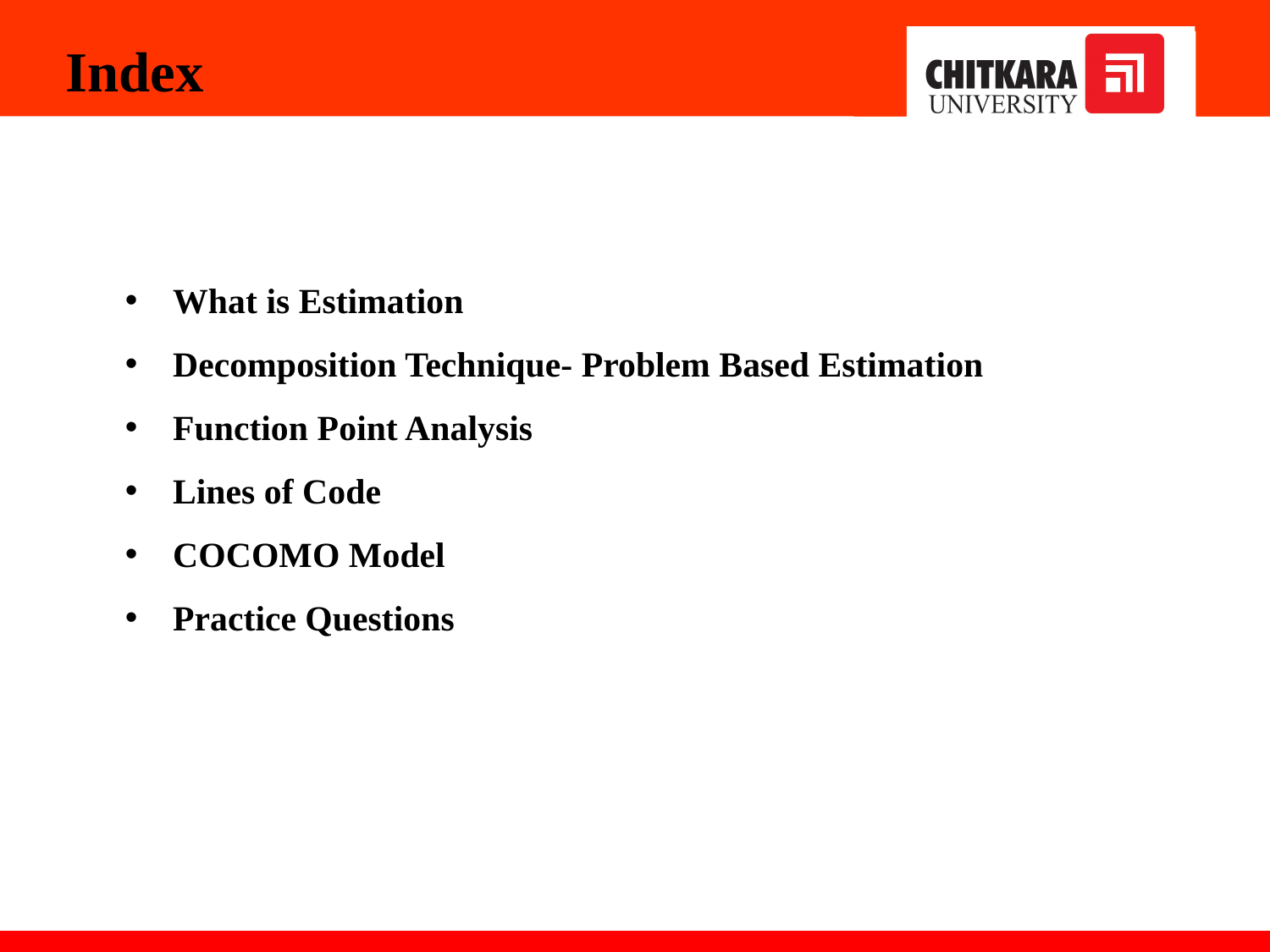

Index

What is Estimation
Decomposition Technique- Problem Based Estimation
Function Point Analysis
Lines of Code
COCOMO Model
Practice Questions